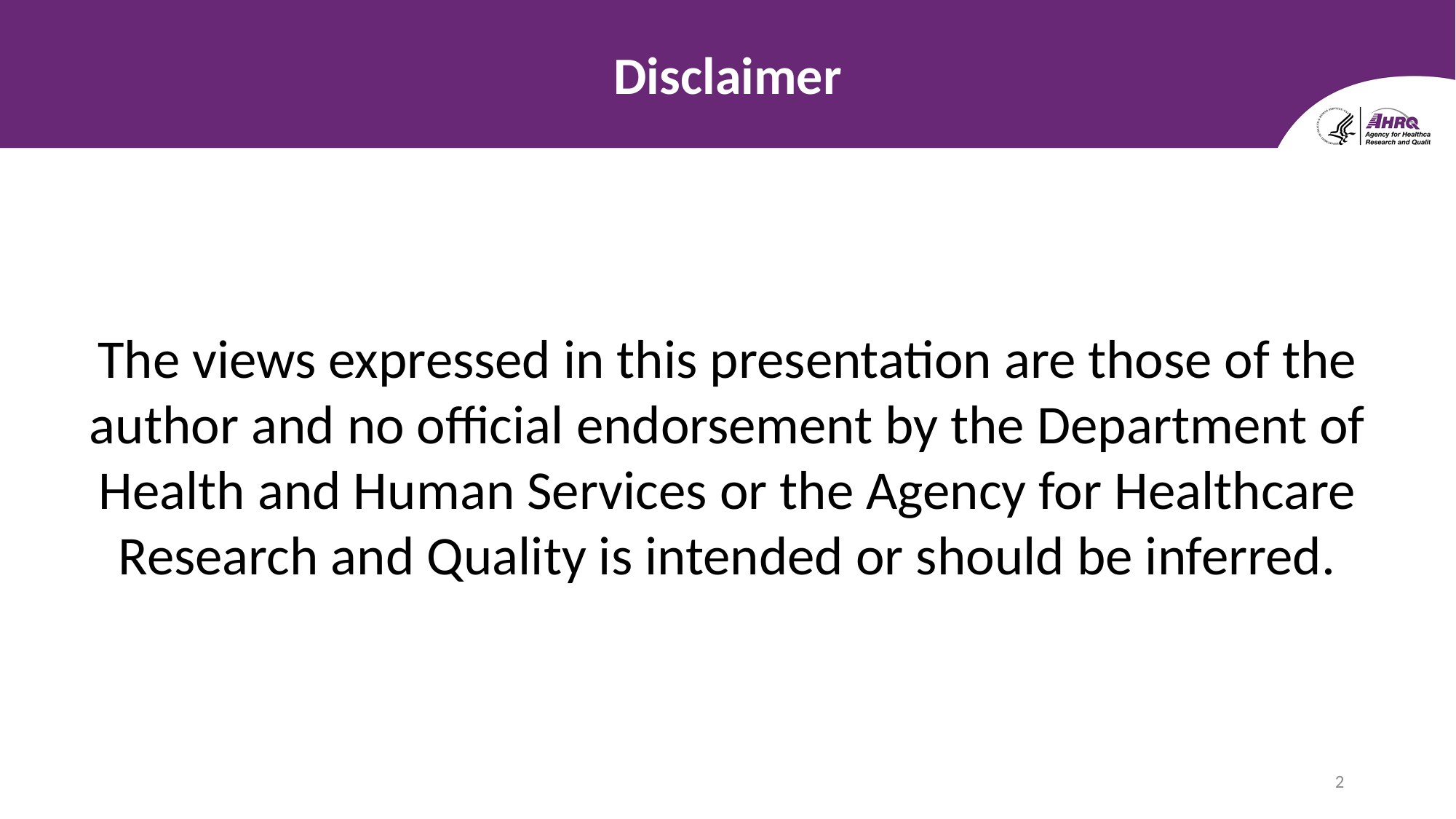

# Disclaimer
The views expressed in this presentation are those of the author and no official endorsement by the Department of Health and Human Services or the Agency for Healthcare Research and Quality is intended or should be inferred.
2